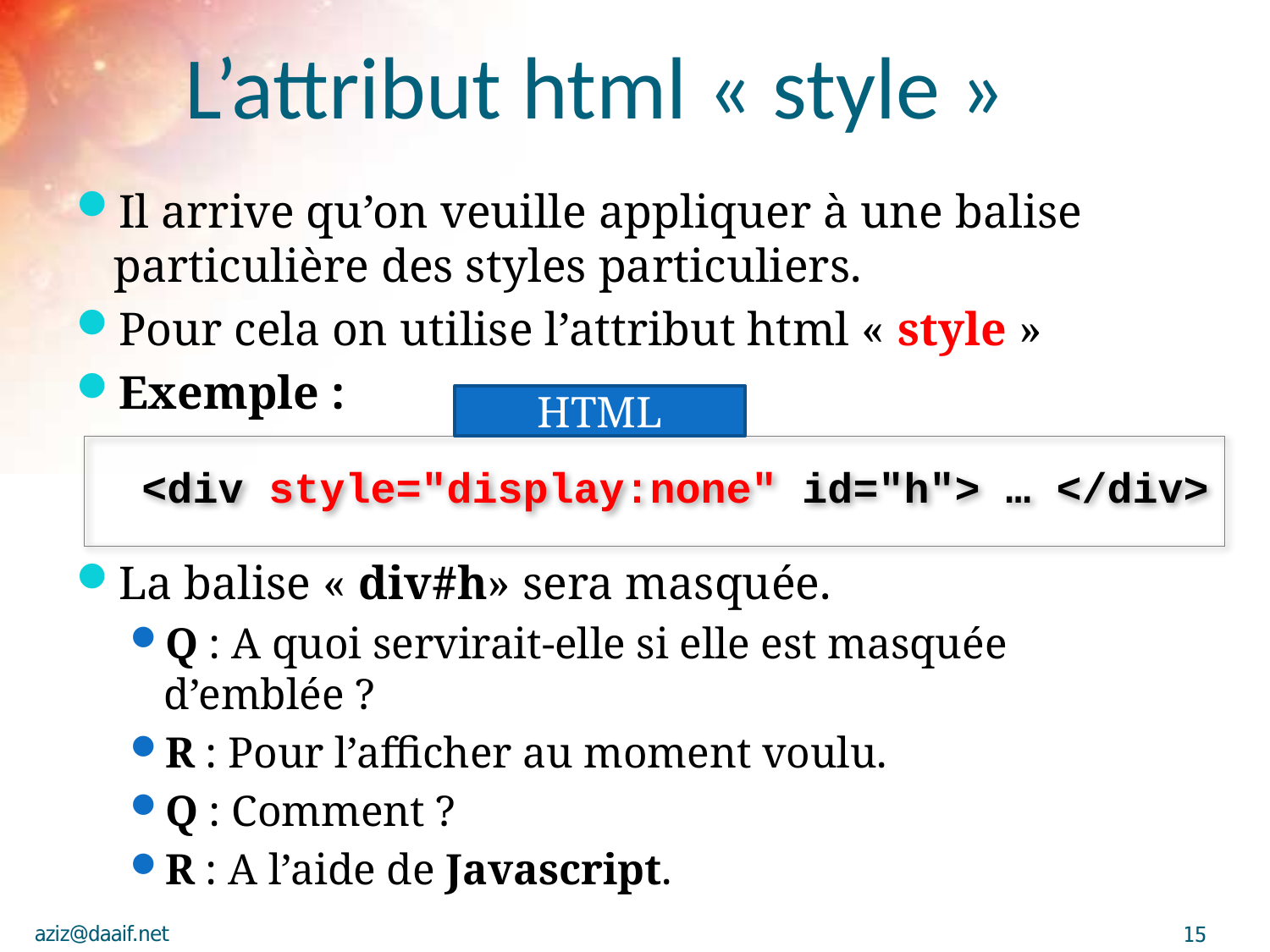

# L’attribut html « style »
Il arrive qu’on veuille appliquer à une balise particulière des styles particuliers.
Pour cela on utilise l’attribut html « style »
Exemple :

La balise « div#h» sera masquée.
Q : A quoi servirait-elle si elle est masquée d’emblée ?
R : Pour l’afficher au moment voulu.
Q : Comment ?
R : A l’aide de Javascript.
HTML
<div style="display:none" id="h"> … </div>
aziz@daaif.net
15